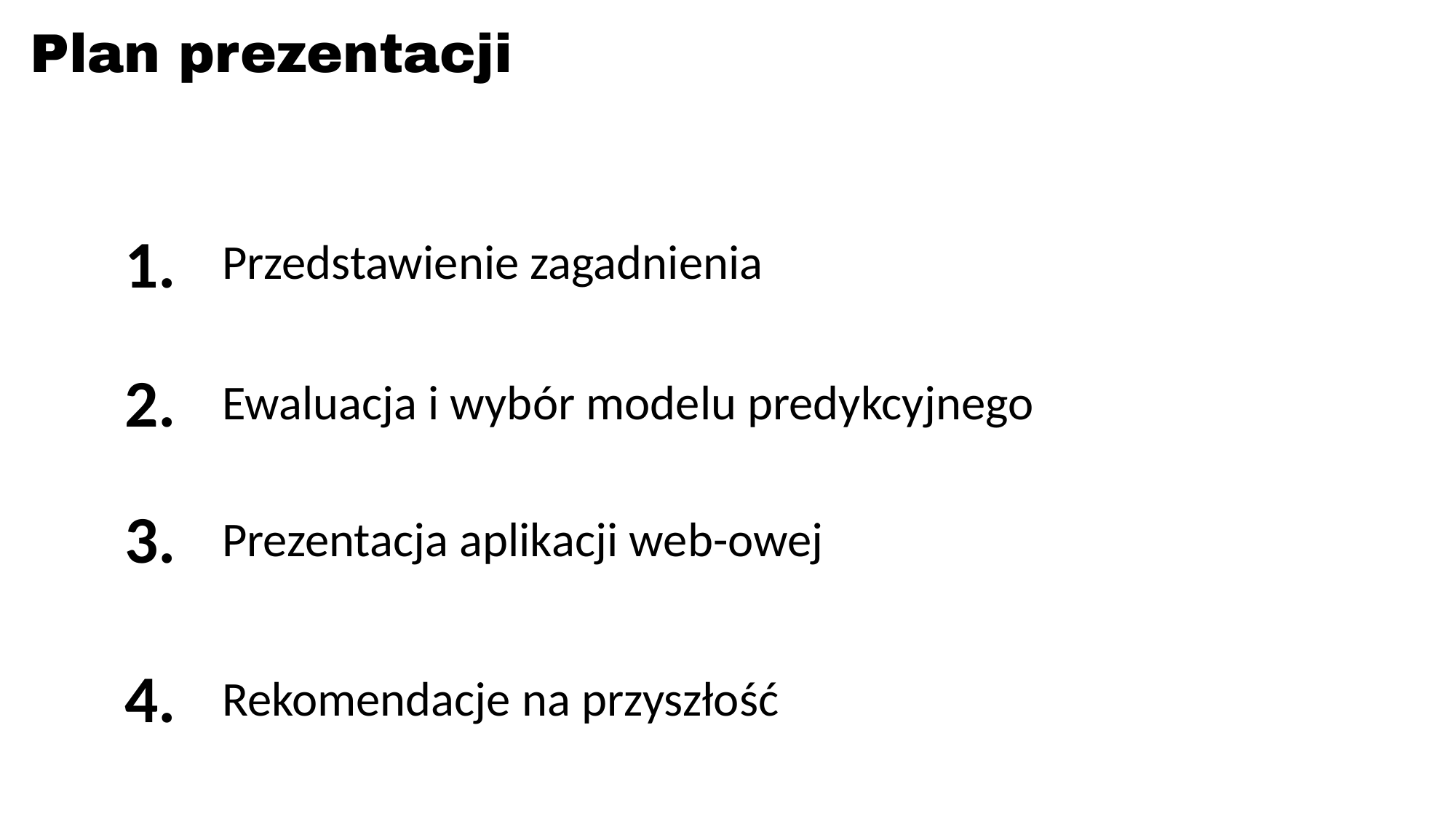

Plan prezentacji
1.
Przedstawienie zagadnienia
2.
Ewaluacja i wybór modelu predykcyjnego
3.
Prezentacja aplikacji web-owej
4.
Rekomendacje na przyszłość